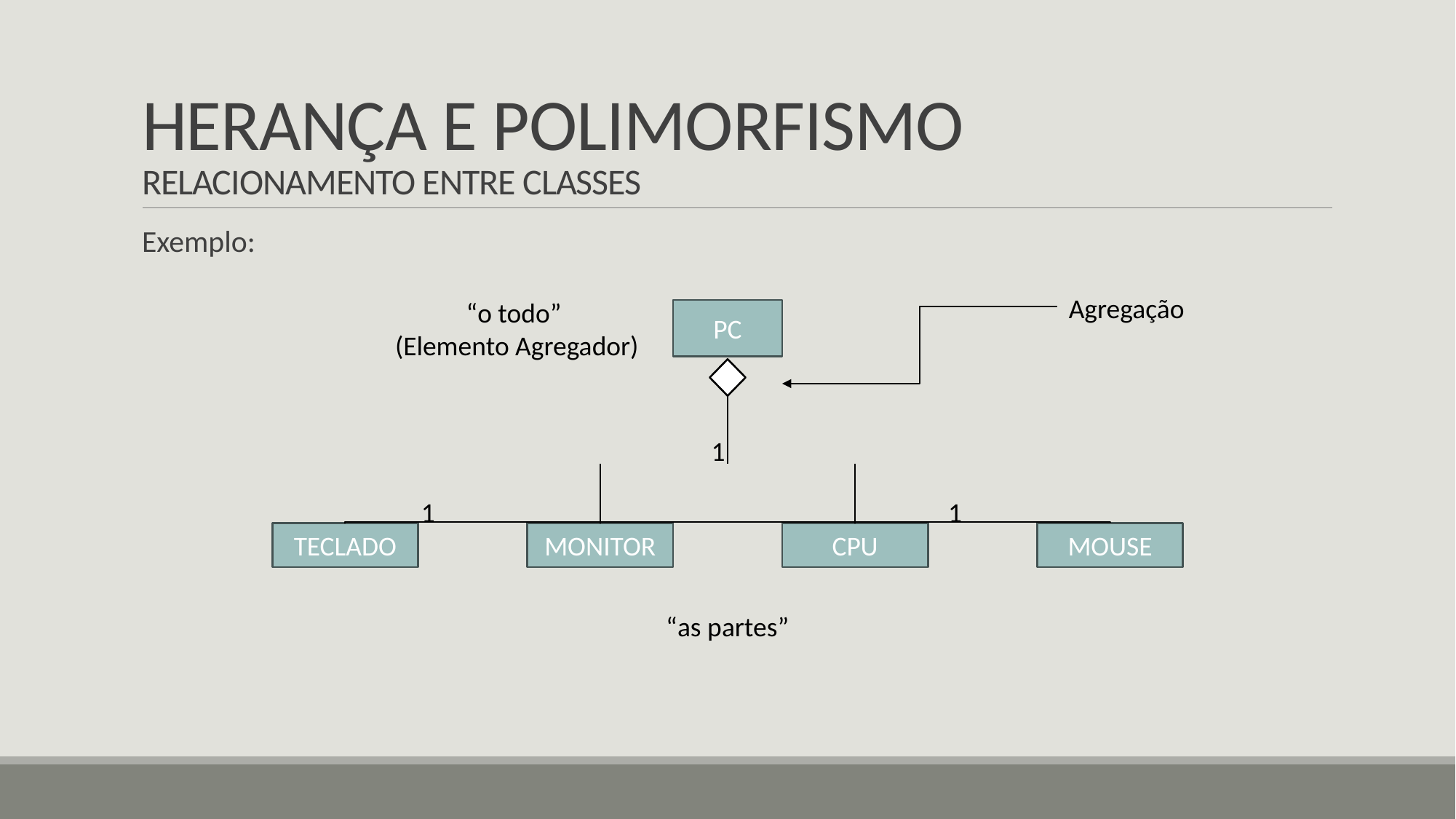

# HERANÇA E POLIMORFISMO RELACIONAMENTO ENTRE CLASSES
Exemplo:

Agregação
“o todo”
(Elemento Agregador)
PC

1
1				      1					   1					1
MOUSE
CPU
TECLADO
MONITOR
“as partes”